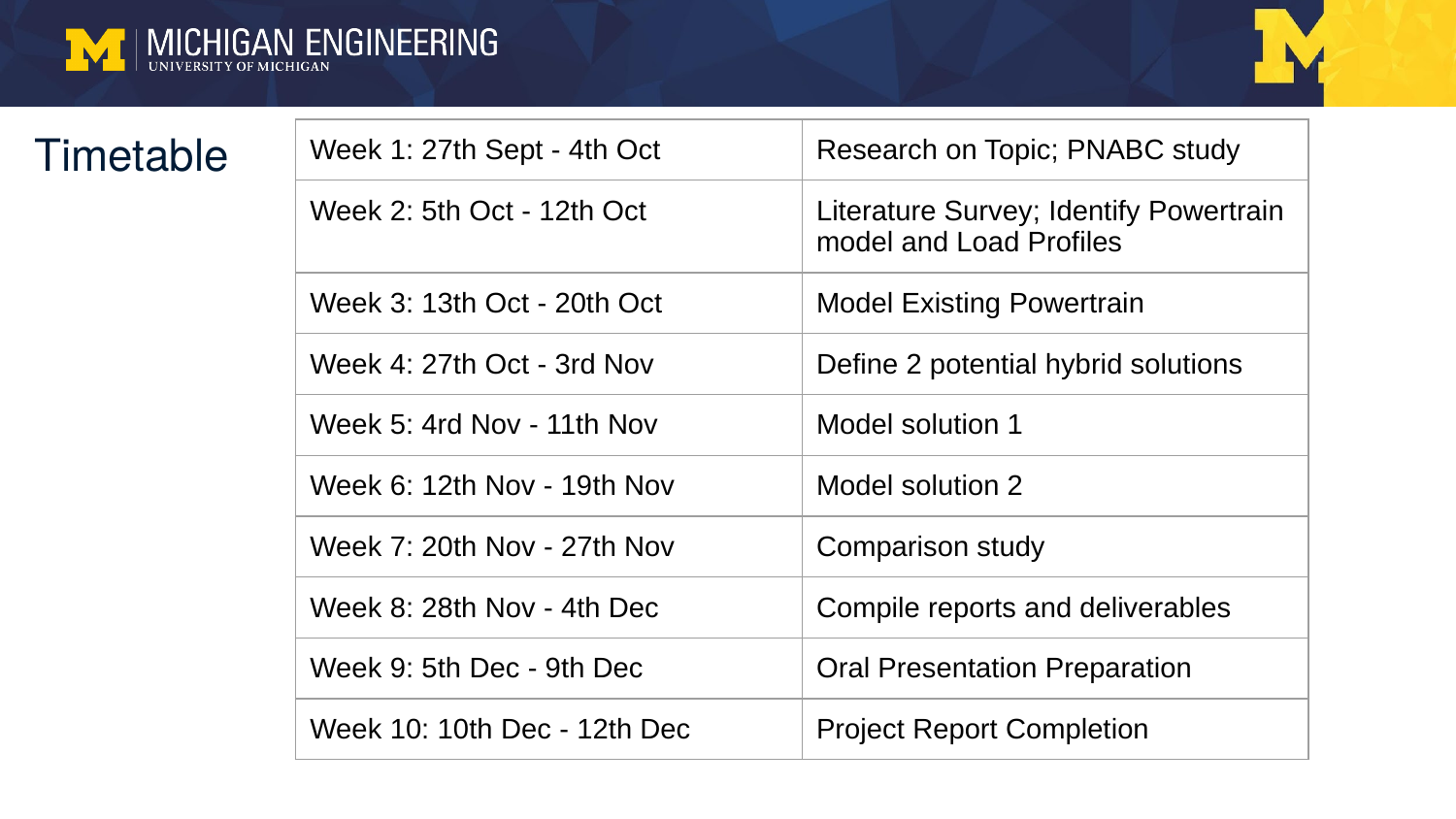

# Timetable
| Week 1: 27th Sept - 4th Oct | Research on Topic; PNABC study |
| --- | --- |
| Week 2: 5th Oct - 12th Oct | Literature Survey; Identify Powertrain model and Load Profiles |
| Week 3: 13th Oct - 20th Oct | Model Existing Powertrain |
| Week 4: 27th Oct - 3rd Nov | Define 2 potential hybrid solutions |
| Week 5: 4rd Nov - 11th Nov | Model solution 1 |
| Week 6: 12th Nov - 19th Nov | Model solution 2 |
| Week 7: 20th Nov - 27th Nov | Comparison study |
| Week 8: 28th Nov - 4th Dec | Compile reports and deliverables |
| Week 9: 5th Dec - 9th Dec | Oral Presentation Preparation |
| Week 10: 10th Dec - 12th Dec | Project Report Completion |